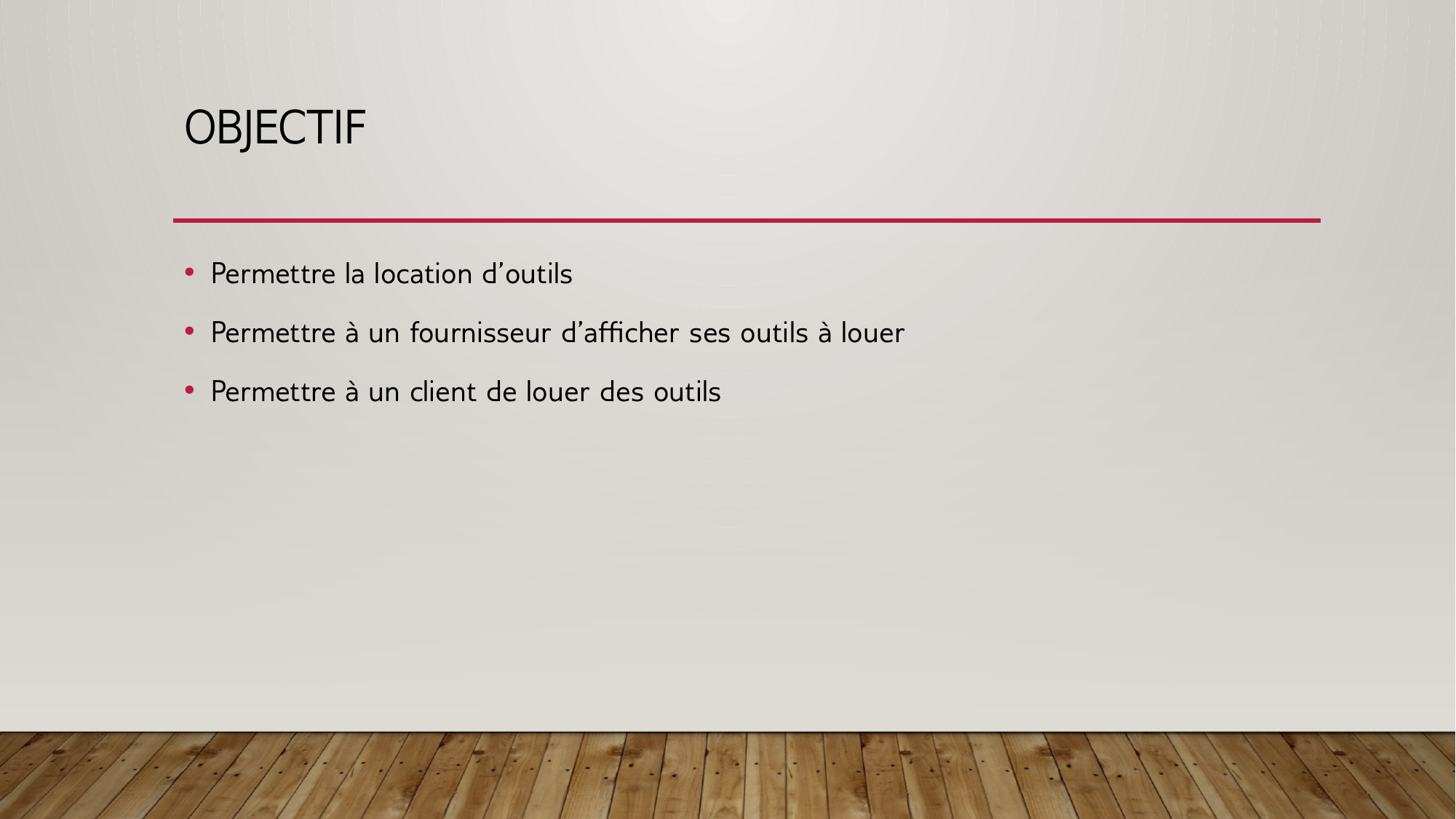

# Objectif
Permettre la location d’outils
Permettre à un fournisseur d’afficher ses outils à louer
Permettre à un client de louer des outils